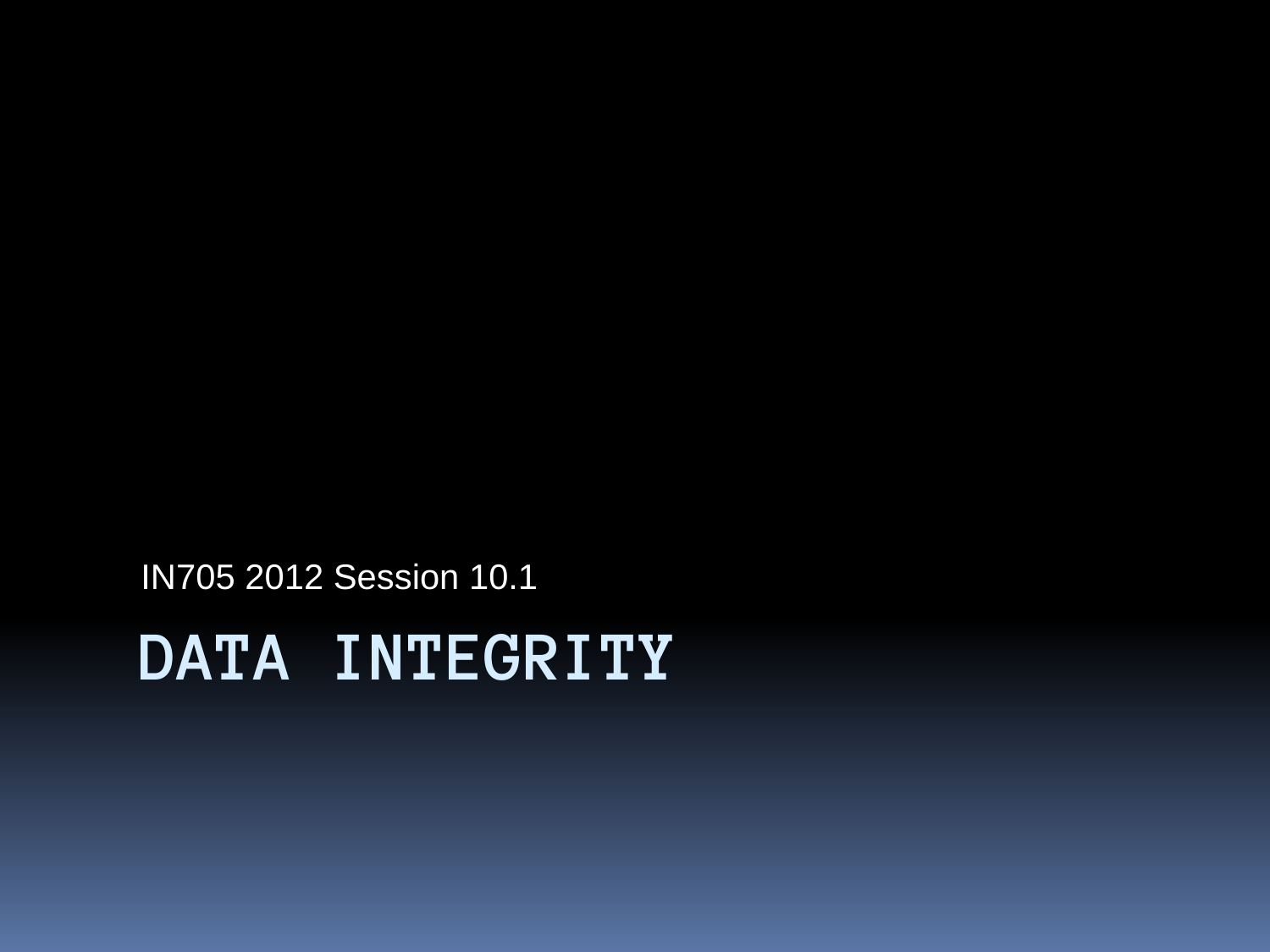

IN705 2012 Session 10.1
# Data Integrity